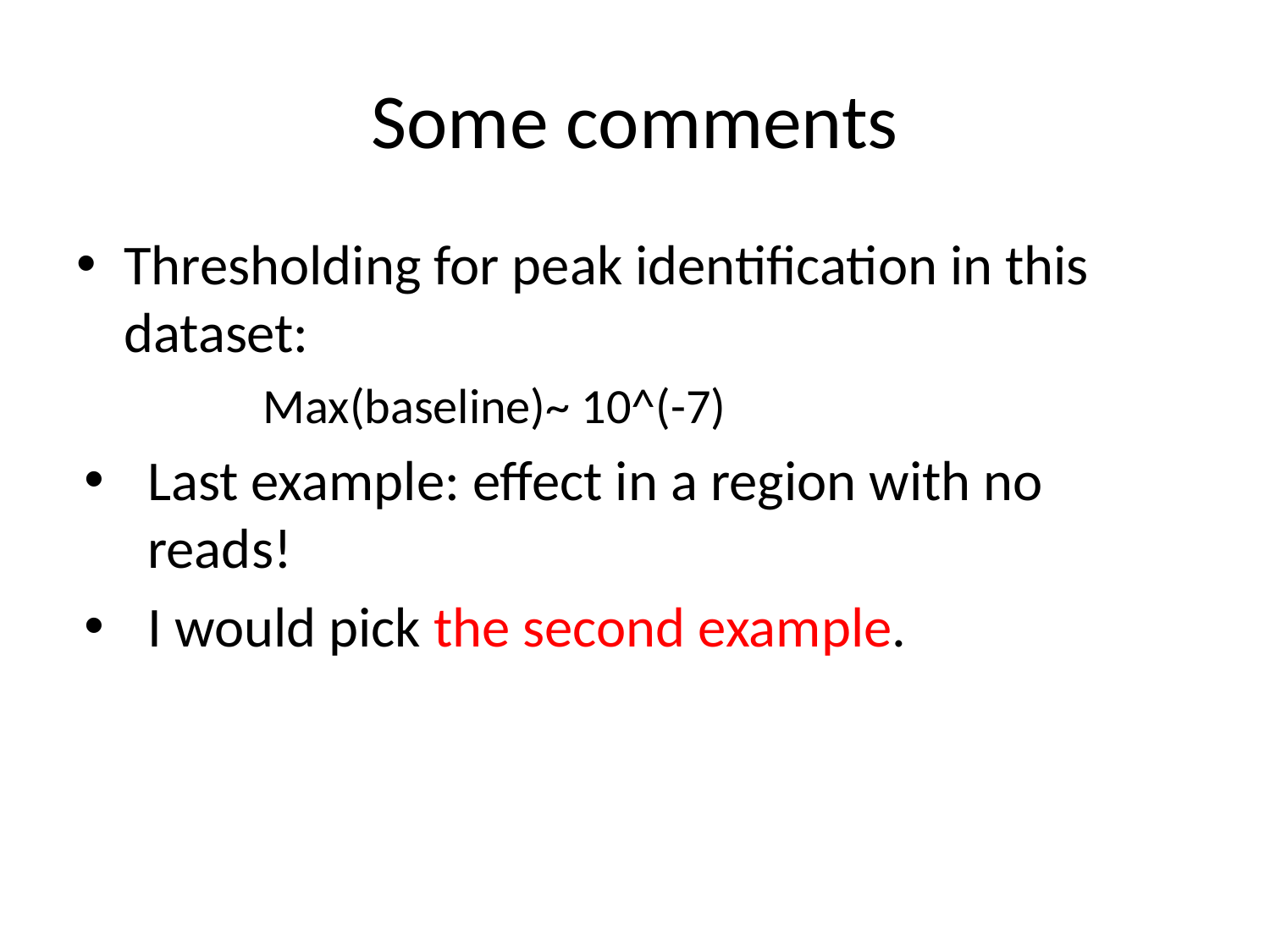

# Some comments
Thresholding for peak identification in this dataset:
           Max(baseline)~ 10^(-7)
Last example: effect in a region with no reads!
I would pick the second example.